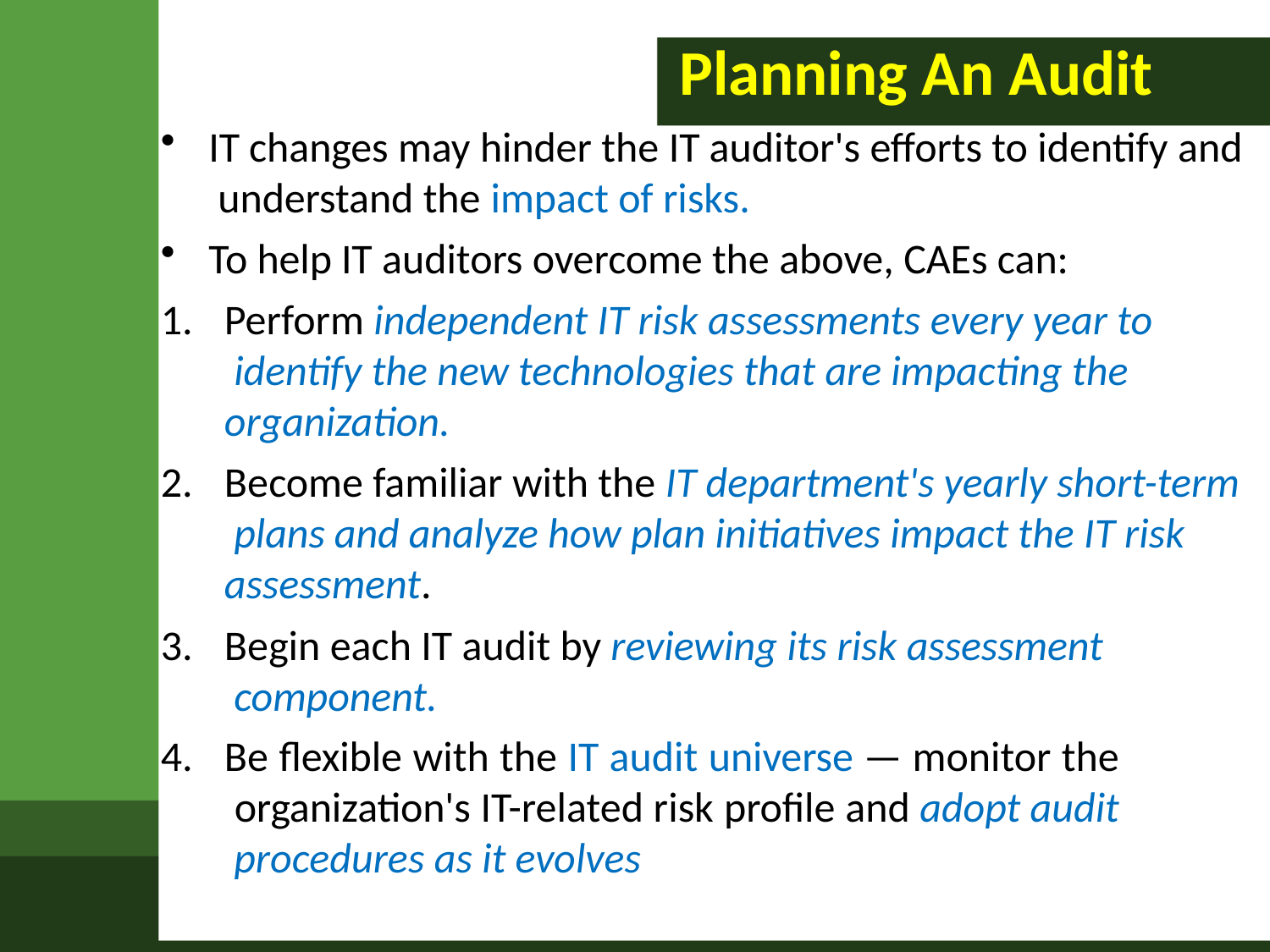

# Planning An Audit
IT changes may hinder the IT auditor's efforts to identify and  understand the impact of risks.
To help IT auditors overcome the above, CAEs can:
Perform independent IT risk assessments every year to  identify the new technologies that are impacting the  organization.
Become familiar with the IT department's yearly short-term  plans and analyze how plan initiatives impact the IT risk  assessment.
Begin each IT audit by reviewing its risk assessment  component.
Be flexible with the IT audit universe — monitor the  organization's IT-related risk profile and adopt audit  procedures as it evolves